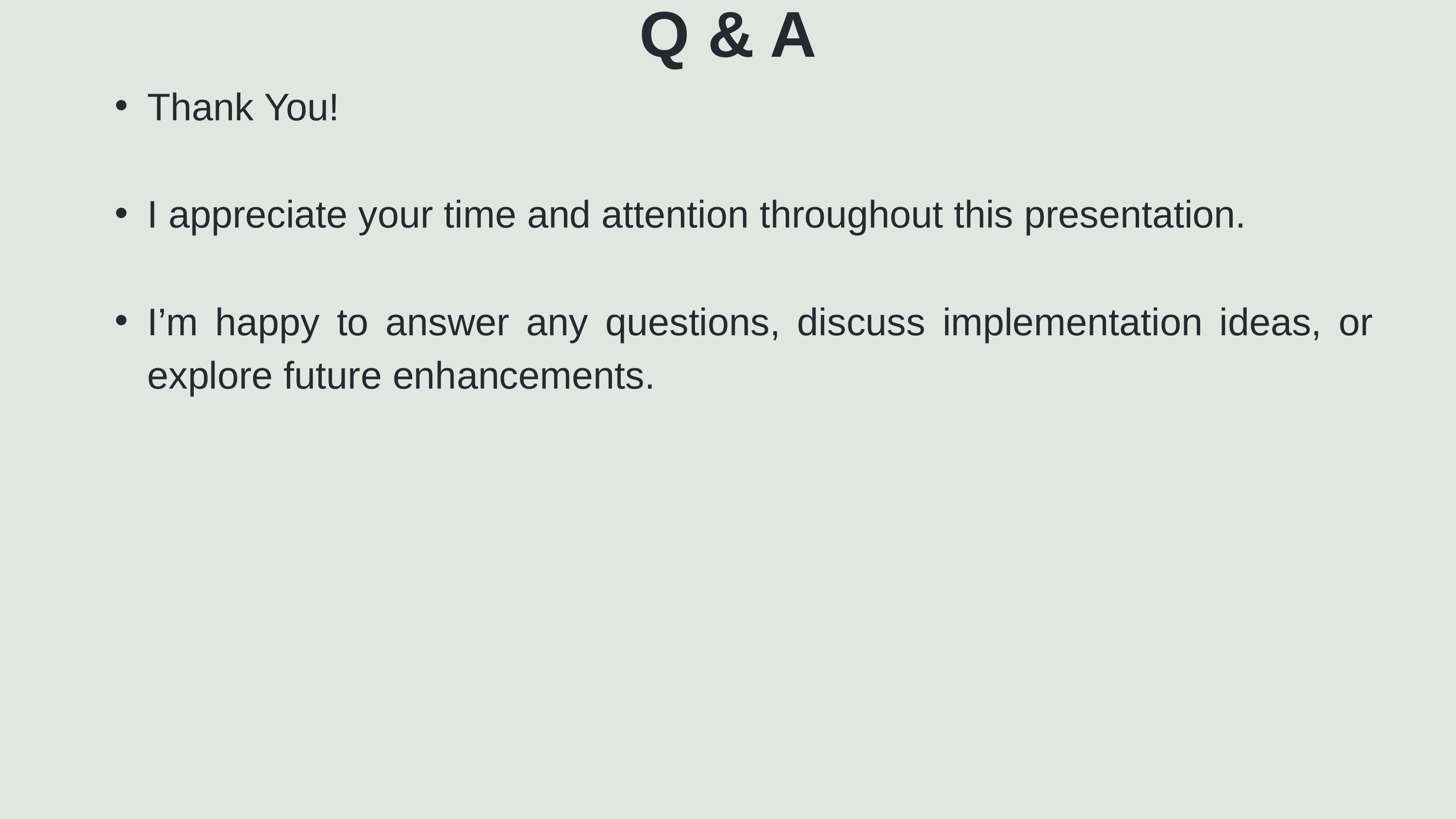

Q & A
Thank You!

I appreciate your time and attention throughout this presentation.

I’m happy to answer any questions, discuss implementation ideas, or explore future enhancements.